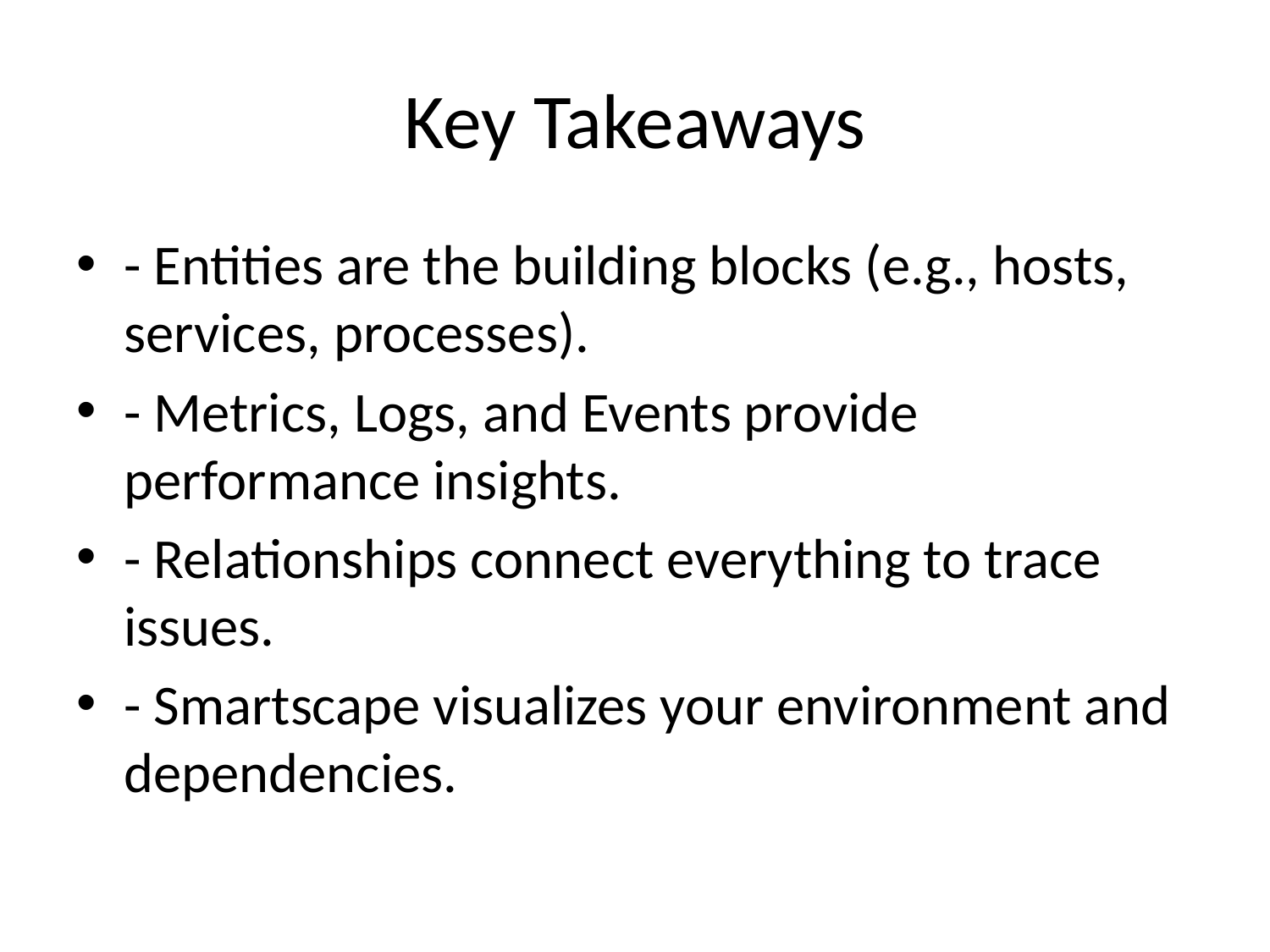

# Key Takeaways
- Entities are the building blocks (e.g., hosts, services, processes).
- Metrics, Logs, and Events provide performance insights.
- Relationships connect everything to trace issues.
- Smartscape visualizes your environment and dependencies.